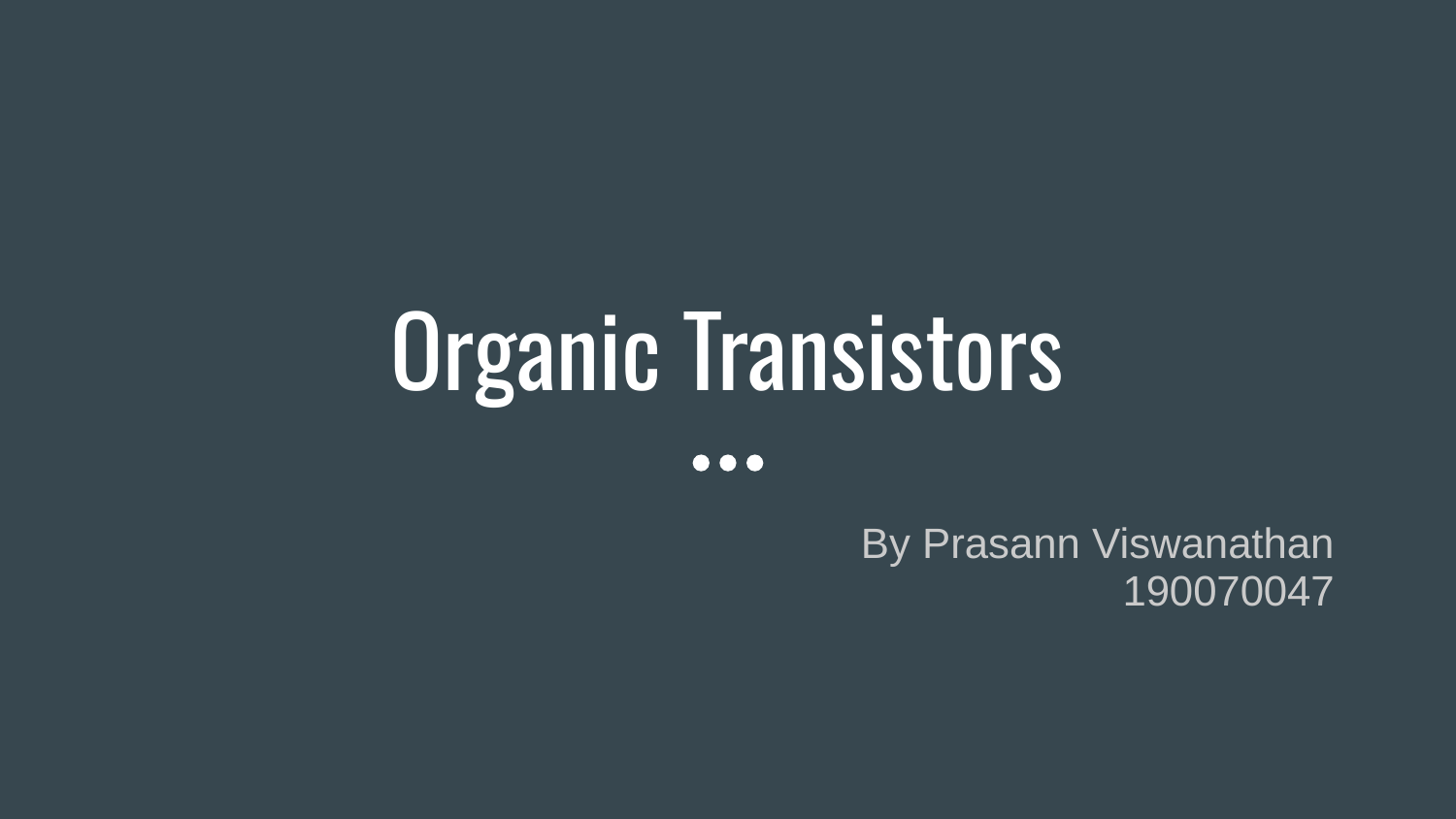

# Organic Transistors
By Prasann Viswanathan
190070047